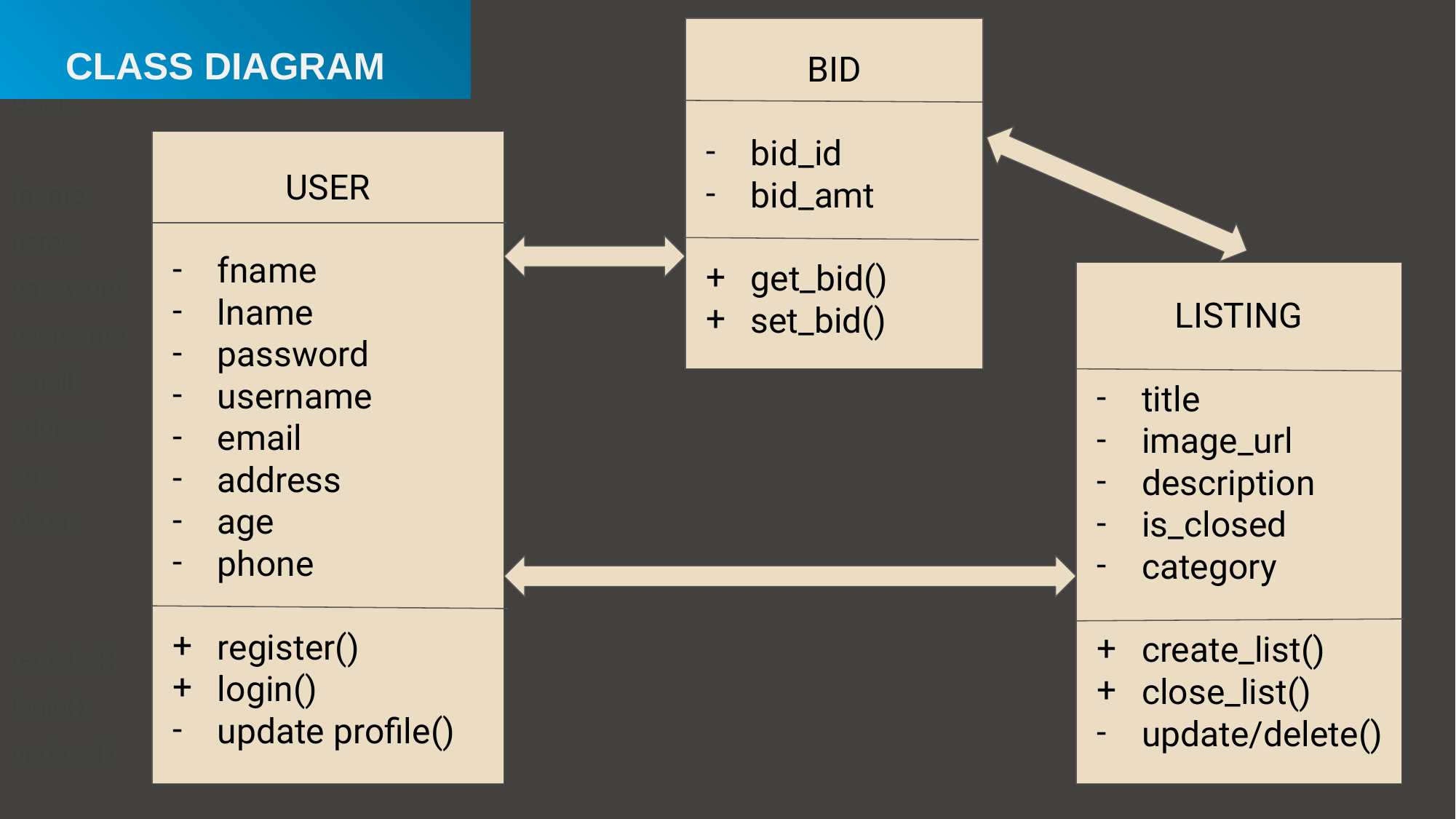

# USER

fname
name
password
username
email
address
age
phone

register()
login()
update ()

CLASS DIAGRAM

BID

bid_id
bid_amt

get_bid()
set_bid()
USER

fname
lname
password
username
email
address
age
phone

register()
login()
update profile()

LISTING

title
image_url
description
is_closed
category

create_list()
close_list()
update/delete()